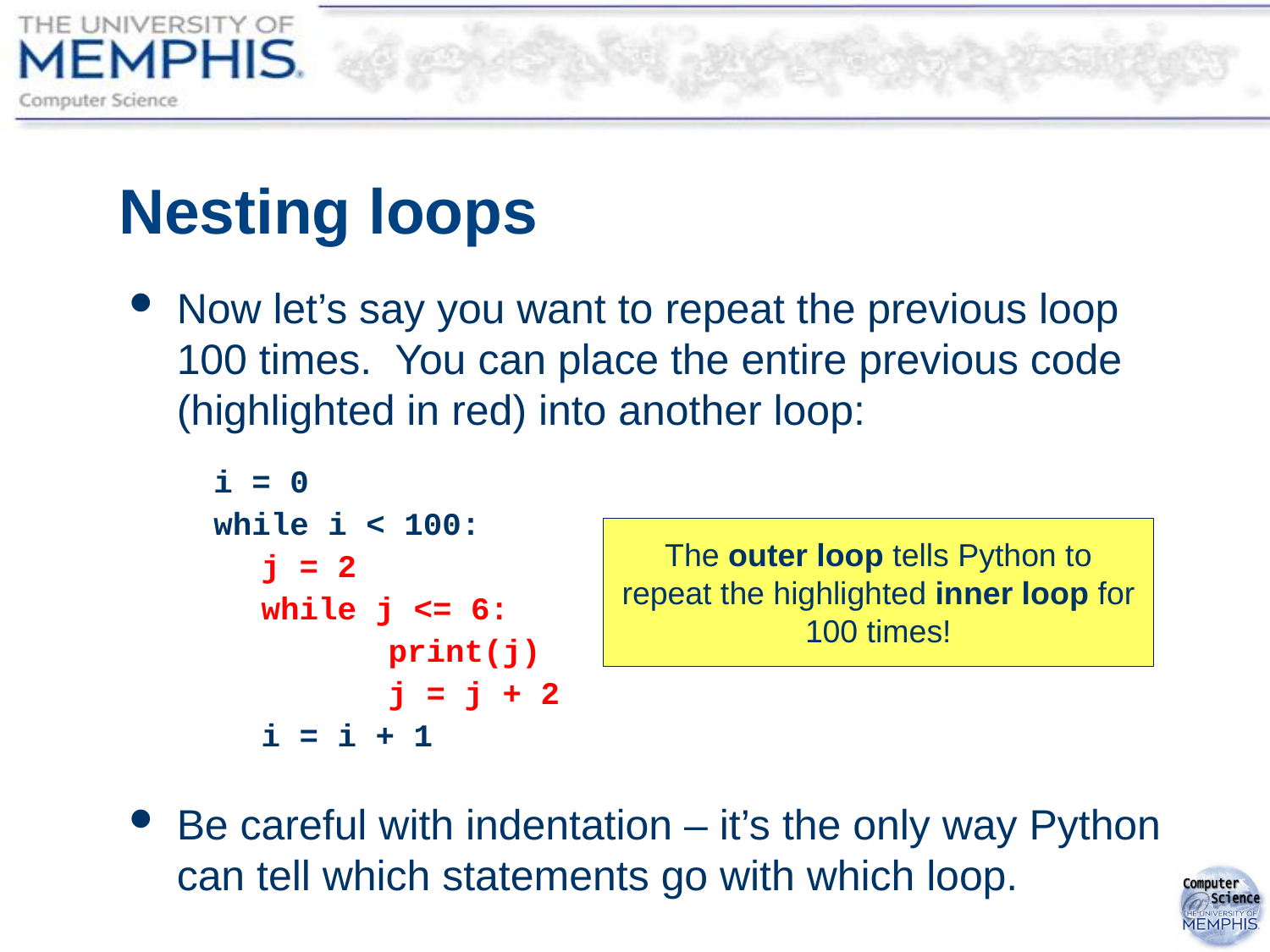

# Nesting loops
Now let’s say you want to repeat the previous loop 100 times.  You can place the entire previous code (highlighted in red) into another loop:
Be careful with indentation – it’s the only way Python can tell which statements go with which loop.
i = 0
while i < 100:
	j = 2
	while j <= 6:
		print(j)
		j = j + 2
	i = i + 1
The outer loop tells Python to repeat the highlighted inner loop for 100 times!